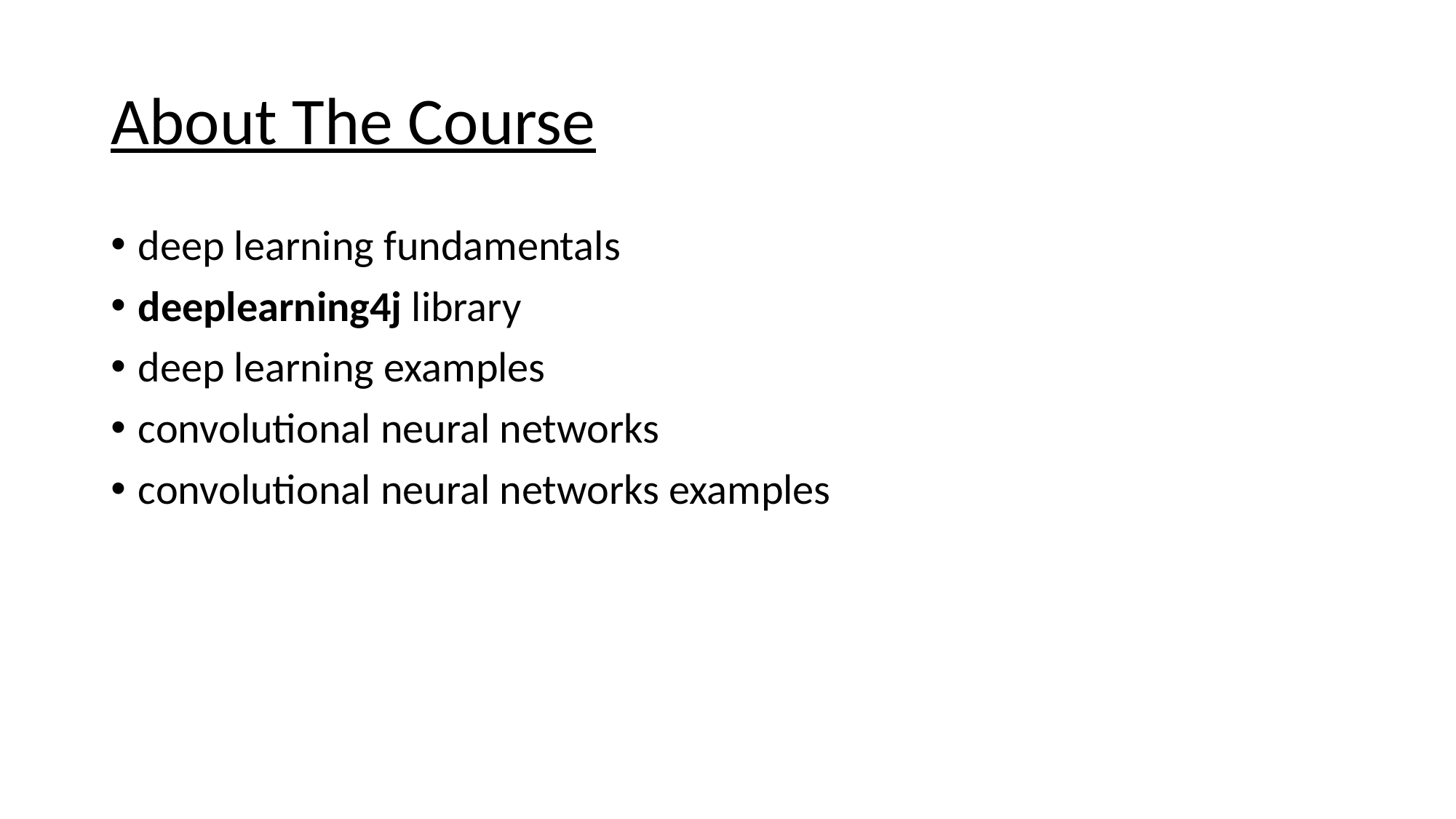

# About The Course
deep learning fundamentals
deeplearning4j library
deep learning examples
convolutional neural networks
convolutional neural networks examples